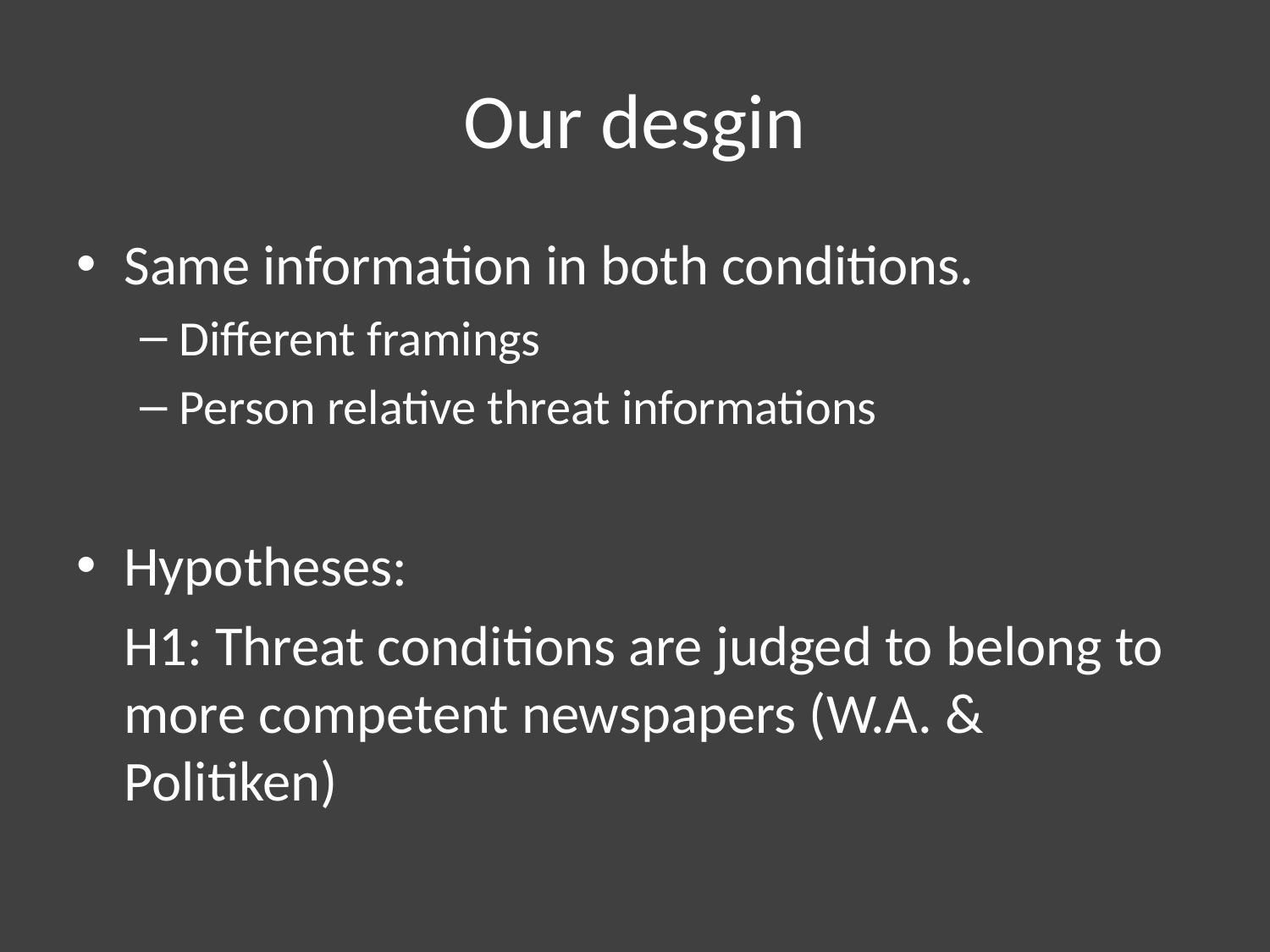

# Our desgin
Same information in both conditions.
Different framings
Person relative threat informations

Hypotheses:
	H1: Threat conditions are judged to belong to more competent newspapers (W.A. & Politiken)